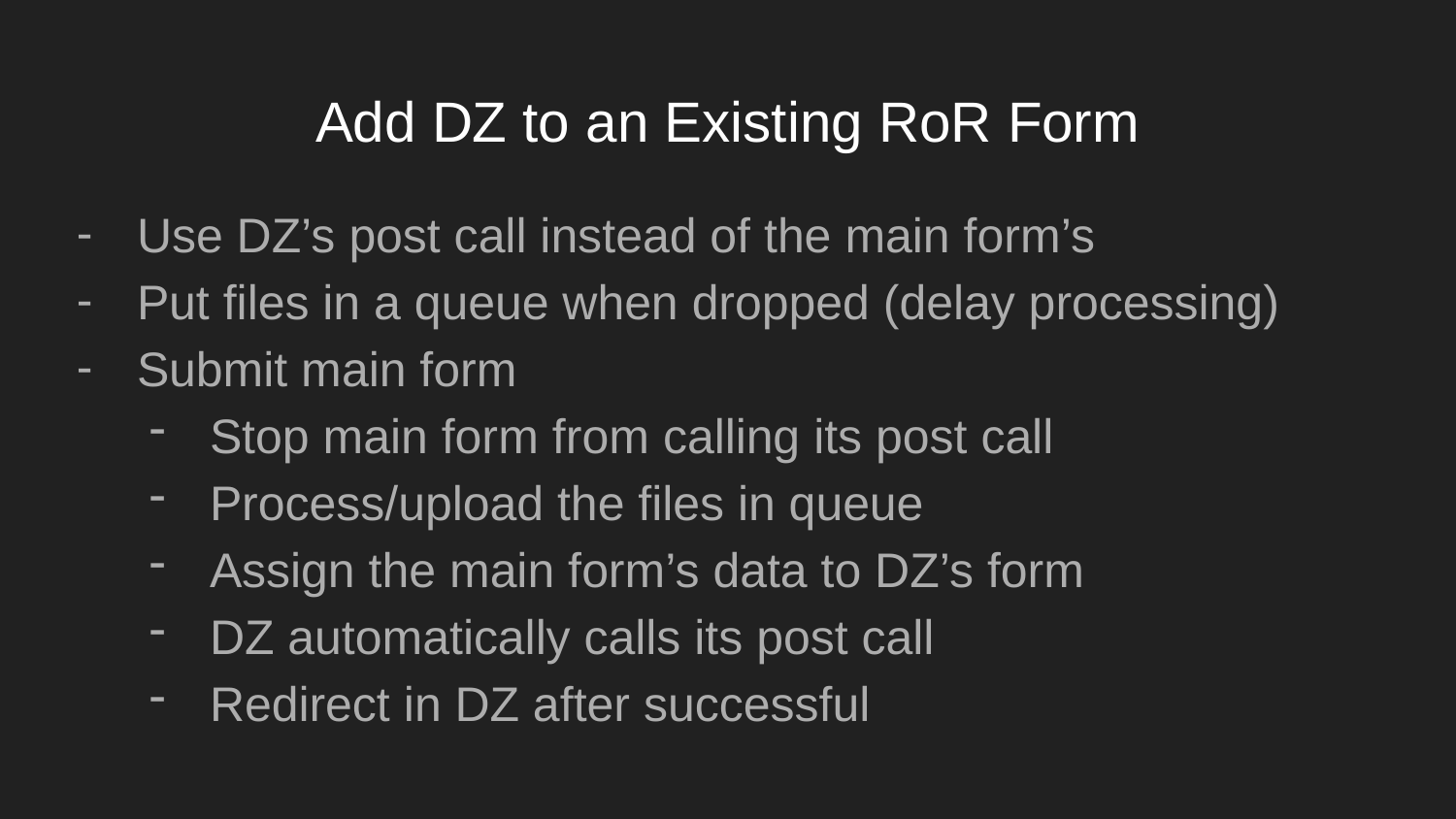

# Add DZ to an Existing RoR Form
Use DZ’s post call instead of the main form’s
Put files in a queue when dropped (delay processing)
Submit main form
Stop main form from calling its post call
Process/upload the files in queue
Assign the main form’s data to DZ’s form
DZ automatically calls its post call
Redirect in DZ after successful